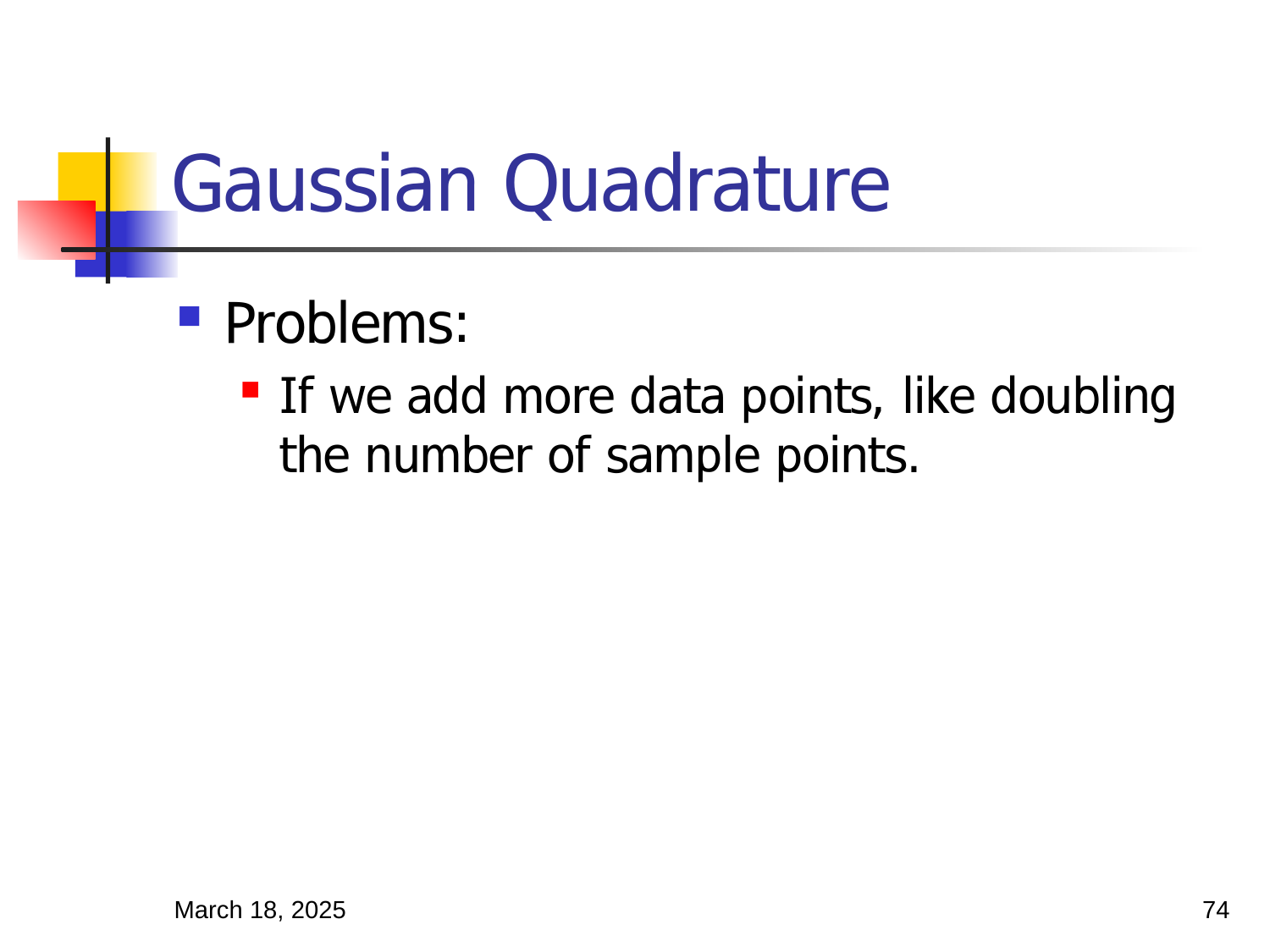

# Gaussian Quadrature
Problems:
If we add more data points, like doubling the number of sample points.
March 18, 2025
74